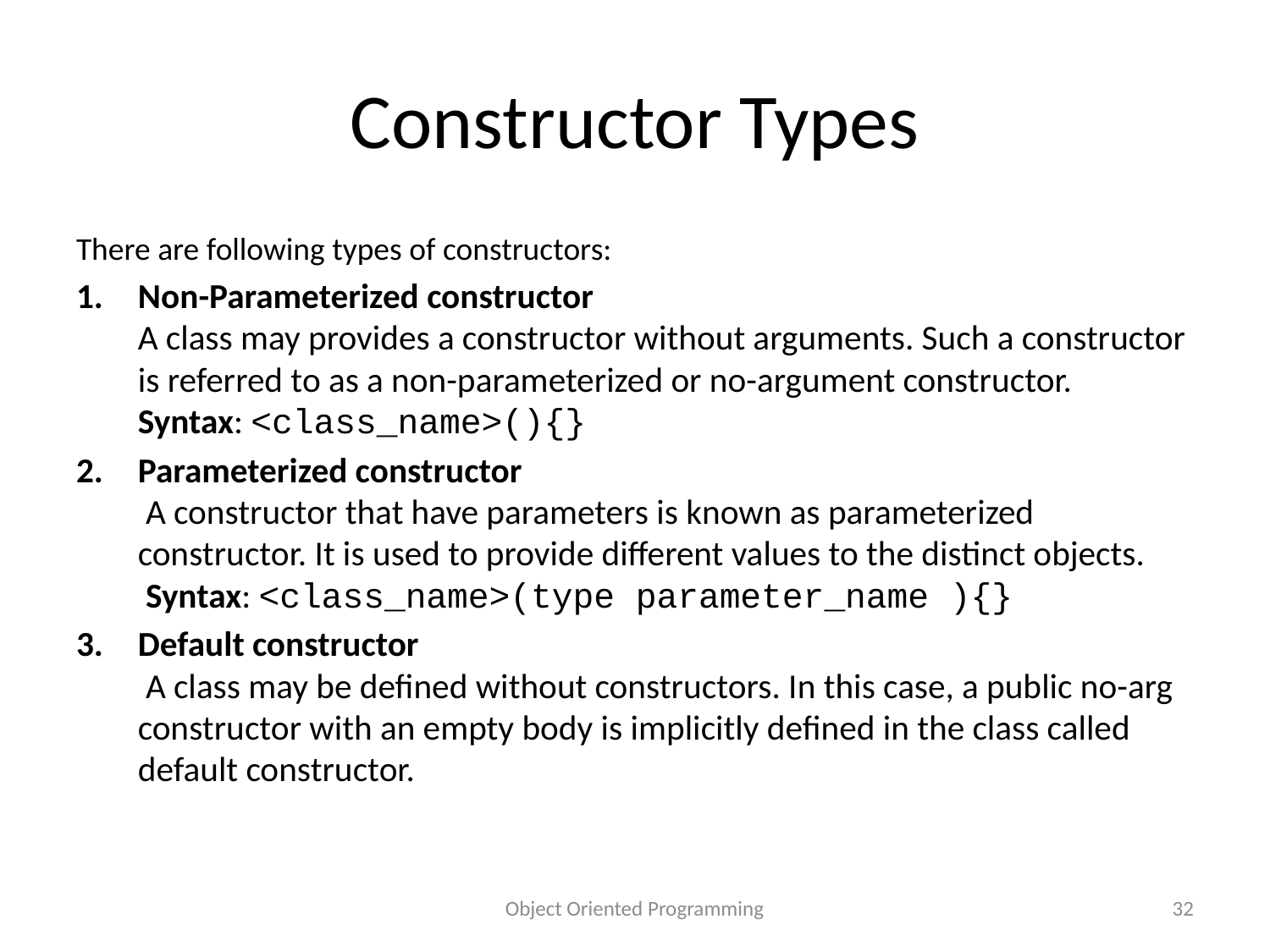

# Constructor Types
There are following types of constructors:
Non-Parameterized constructor
A class may provides a constructor without arguments. Such a constructor is referred to as a non-parameterized or no-argument constructor.
Syntax: <class_name>(){}
Parameterized constructor
 A constructor that have parameters is known as parameterized constructor. It is used to provide different values to the distinct objects.
 Syntax: <class_name>(type parameter_name ){}
Default constructor
 A class may be defined without constructors. In this case, a public no-arg constructor with an empty body is implicitly defined in the class called default constructor.
Object Oriented Programming
32